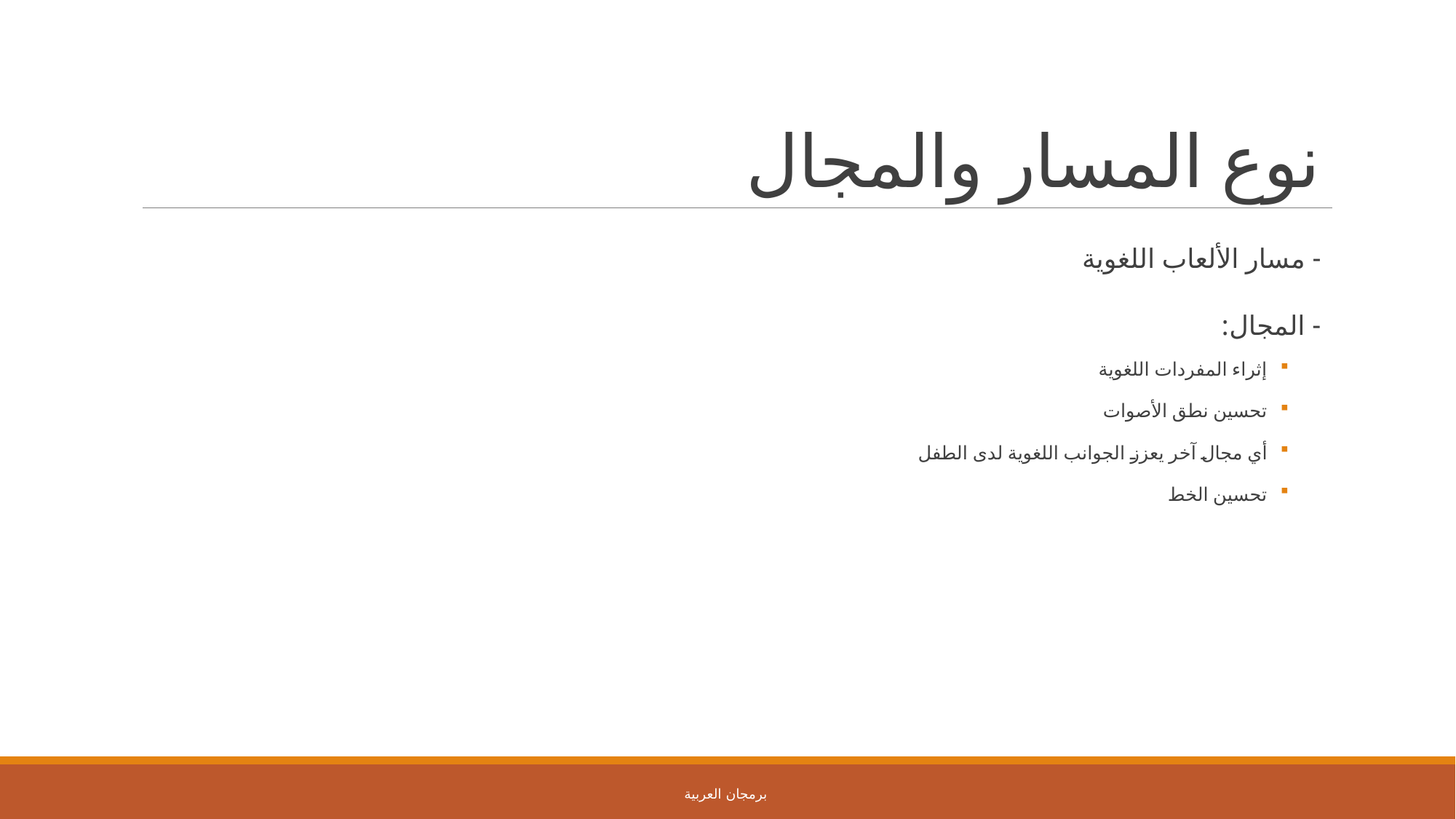

# نوع المسار والمجال
- مسار الألعاب اللغوية
- المجال:
إثراء المفردات اللغوية
تحسين نطق الأصوات
أي مجال آخر يعزز الجوانب اللغوية لدى الطفل
تحسين الخط

برمجان العربية